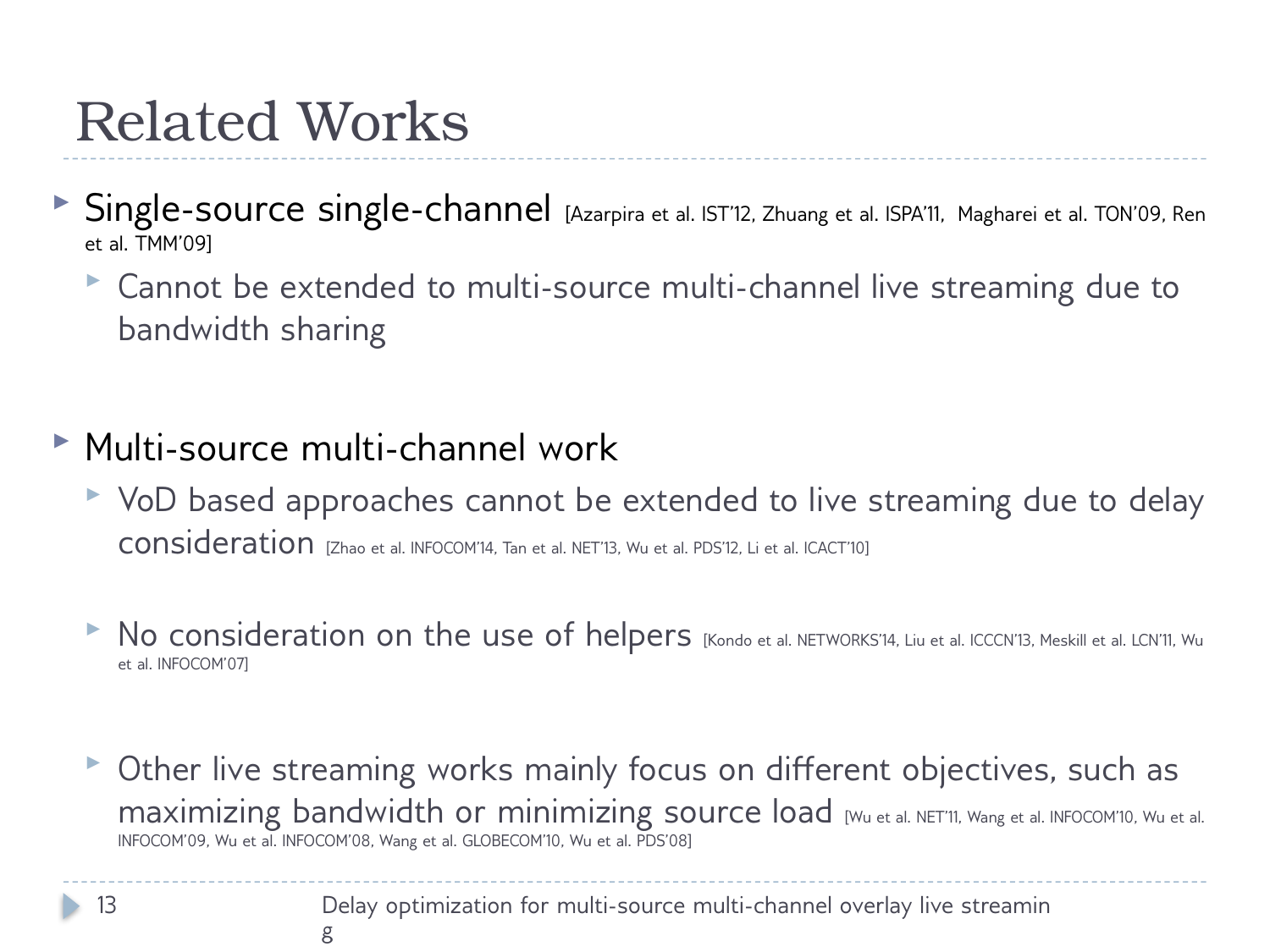

# Related Works
Single-source single-channel [Azarpira et al. IST’12, Zhuang et al. ISPA’11,  Magharei et al. TON’09, Ren et al. TMM’09]
Cannot be extended to multi-source multi-channel live streaming due to bandwidth sharing

Multi-source multi-channel work
VoD based approaches cannot be extended to live streaming due to delay consideration [Zhao et al. INFOCOM’14, Tan et al. NET’13, Wu et al. PDS’12, Li et al. ICACT’10]

No consideration on the use of helpers [Kondo et al. NETWORKS’14, Liu et al. ICCCN’13, Meskill et al. LCN’11, Wu et al. INFOCOM’07]

Other live streaming works mainly focus on different objectives, such as maximizing bandwidth or minimizing source load [Wu et al. NET’11, Wang et al. INFOCOM’10, Wu et al. INFOCOM’09, Wu et al. INFOCOM’08, Wang et al. GLOBECOM’10, Wu et al. PDS’08]
13
Delay optimization for multi-source multi-channel overlay live streaming